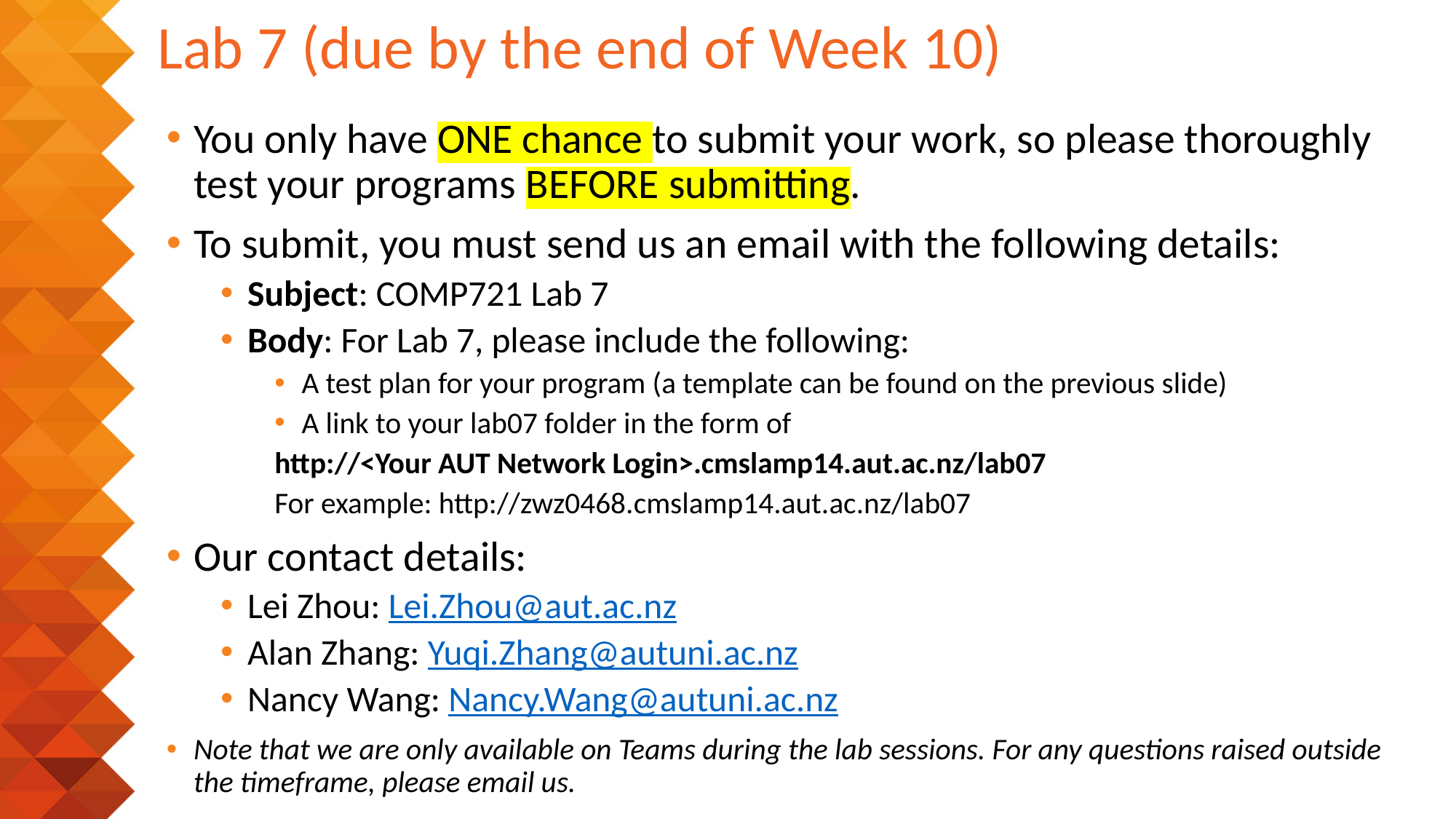

# Lab 7 (due by the end of Week 10)
You only have ONE chance to submit your work, so please thoroughly test your programs BEFORE submitting.
To submit, you must send us an email with the following details:
Subject: COMP721 Lab 7
Body: For Lab 7, please include the following:
A test plan for your program (a template can be found on the previous slide)
A link to your lab07 folder in the form of
	http://<Your AUT Network Login>.cmslamp14.aut.ac.nz/lab07
	For example: http://zwz0468.cmslamp14.aut.ac.nz/lab07
Our contact details:
Lei Zhou: Lei.Zhou@aut.ac.nz
Alan Zhang: Yuqi.Zhang@autuni.ac.nz
Nancy Wang: Nancy.Wang@autuni.ac.nz
Note that we are only available on Teams during the lab sessions. For any questions raised outside the timeframe, please email us.